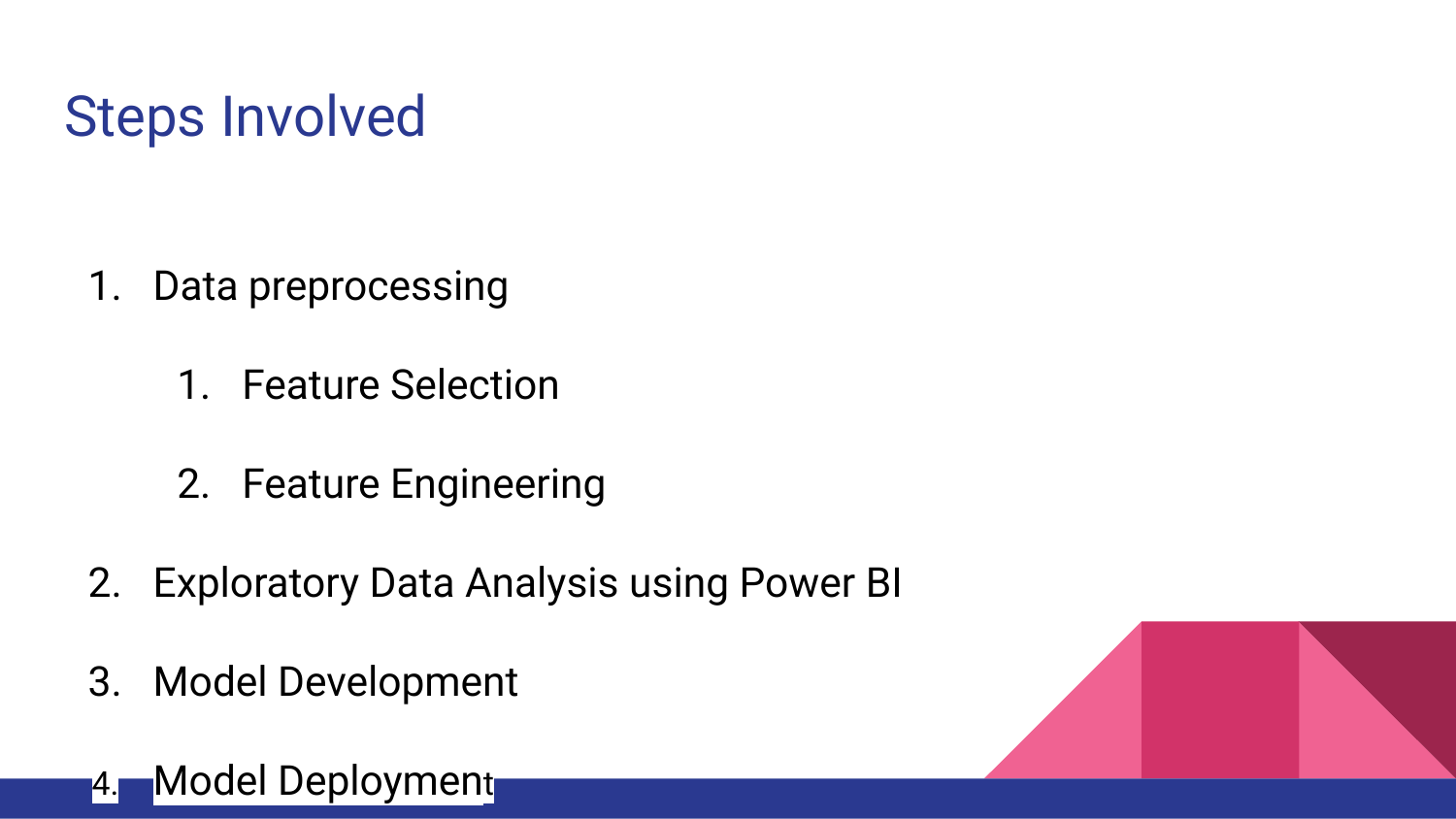

# Steps Involved
Data preprocessing
Feature Selection
Feature Engineering
Exploratory Data Analysis using Power BI
Model Development
Model Deployment